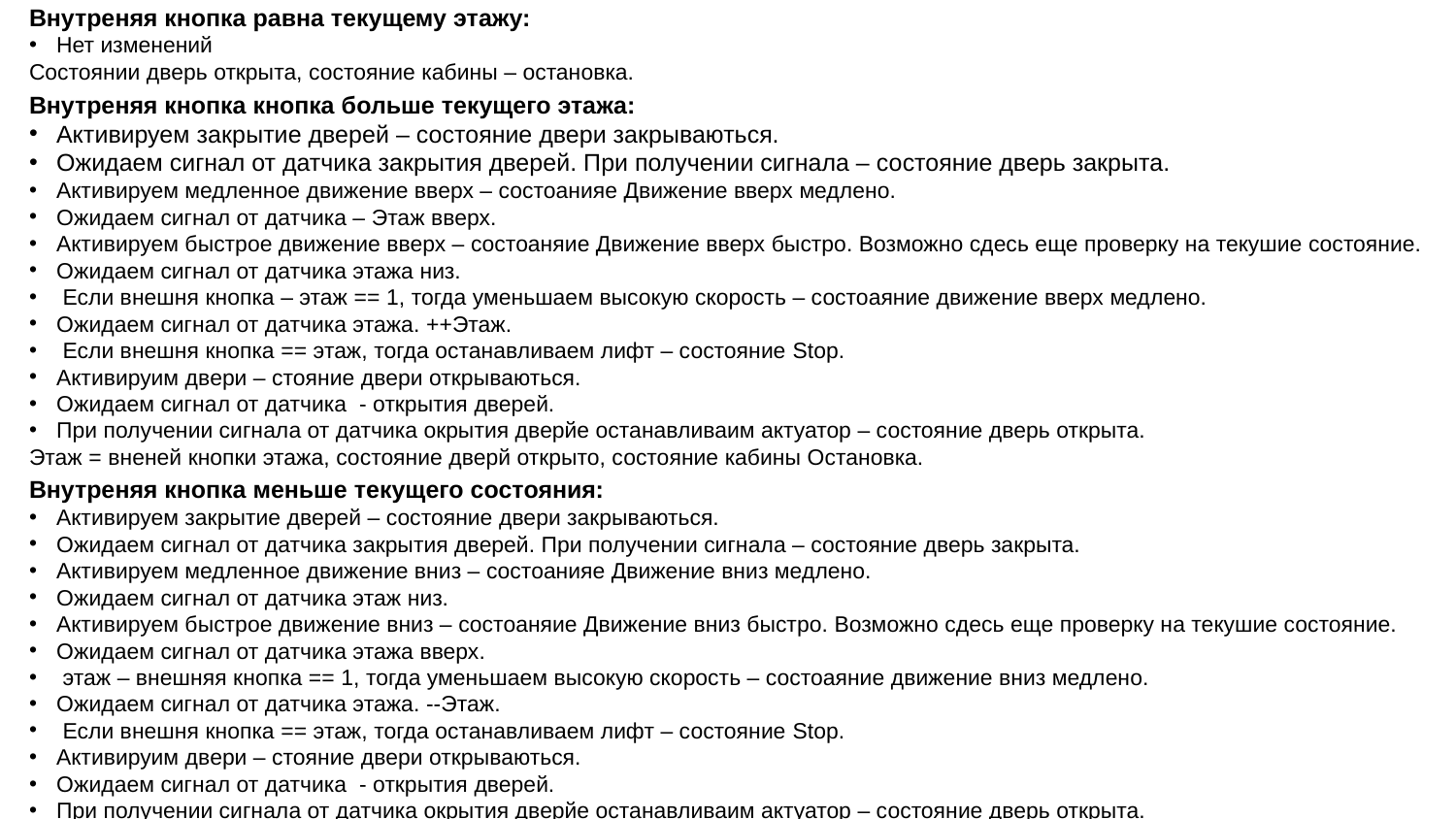

Внутреняя кнопка равна текущему этажу:
Нет изменений
Состоянии дверь открыта, состояние кабины – остановка.

Внутреняя кнопка кнопка больше текущего этажа:
Активируем закрытие дверей – состояние двери закрываються.
Ожидаем сигнал от датчика закрытия дверей. При получении сигнала – состояние дверь закрыта.
Активируем медленное движение вверх – состоанияе Движение вверх медлено.
Ожидаем сигнал от датчика – Этаж вверх.
Активируем быстрое движение вверх – состоаняие Движение вверх быстро. Возможно сдесь еще проверку на текушие состояние.
Ожидаем сигнал от датчика этажа низ.
 Если внешня кнопка – этаж == 1, тогда уменьшаем высокую скорость – состоаяние движение вверх медлено.
Ожидаем сигнал от датчика этажа. ++Этаж.
 Если внешня кнопка == этаж, тогда останавливаем лифт – состояние Stop.
Активируим двери – стояние двери открываються.
Ожидаем сигнал от датчика  - открытия дверей.
При получении сигнала от датчика окрытия дверйе останавливаим актуатор – состояние дверь открыта.
Этаж = вненей кнопки этажа, состояние дверй открыто, состояние кабины Остановка.
Внутреняя кнопка меньше текущего состояния:
Активируем закрытие дверей – состояние двери закрываються.
Ожидаем сигнал от датчика закрытия дверей. При получении сигнала – состояние дверь закрыта.
Активируем медленное движение вниз – состоанияе Движение вниз медлено.
Ожидаем сигнал от датчика этаж низ.
Активируем быстрое движение вниз – состоаняие Движение вниз быстро. Возможно сдесь еще проверку на текушие состояние.
Ожидаем сигнал от датчика этажа вверх.
 этаж – внешняя кнопка == 1, тогда уменьшаем высокую скорость – состоаяние движение вниз медлено.
Ожидаем сигнал от датчика этажа. --Этаж.
 Если внешня кнопка == этаж, тогда останавливаем лифт – состояние Stop.
Активируим двери – стояние двери открываються.
Ожидаем сигнал от датчика  - открытия дверей.
При получении сигнала от датчика окрытия дверйе останавливаим актуатор – состояние дверь открыта.
Этаж = вненей кнопки этажа, состояние дверй открыто, состояние кабины Остановка.